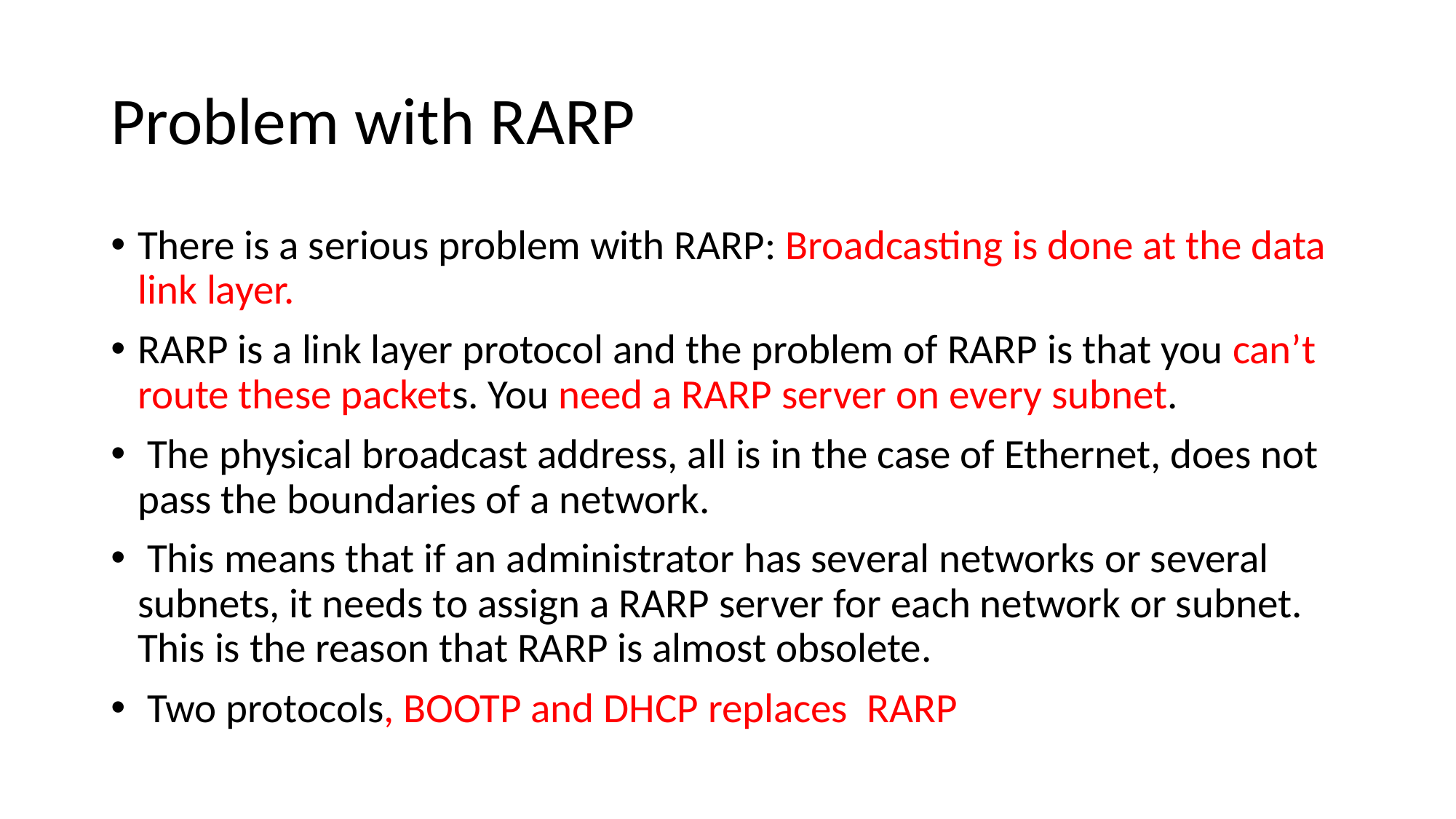

# Problem with RARP
There is a serious problem with RARP: Broadcasting is done at the data link layer.
RARP is a link layer protocol and the problem of RARP is that you can’t route these packets. You need a RARP server on every subnet.
 The physical broadcast address, all is in the case of Ethernet, does not pass the boundaries of a network.
 This means that if an administrator has several networks or several subnets, it needs to assign a RARP server for each network or subnet. This is the reason that RARP is almost obsolete.
 Two protocols, BOOTP and DHCP replaces  RARP